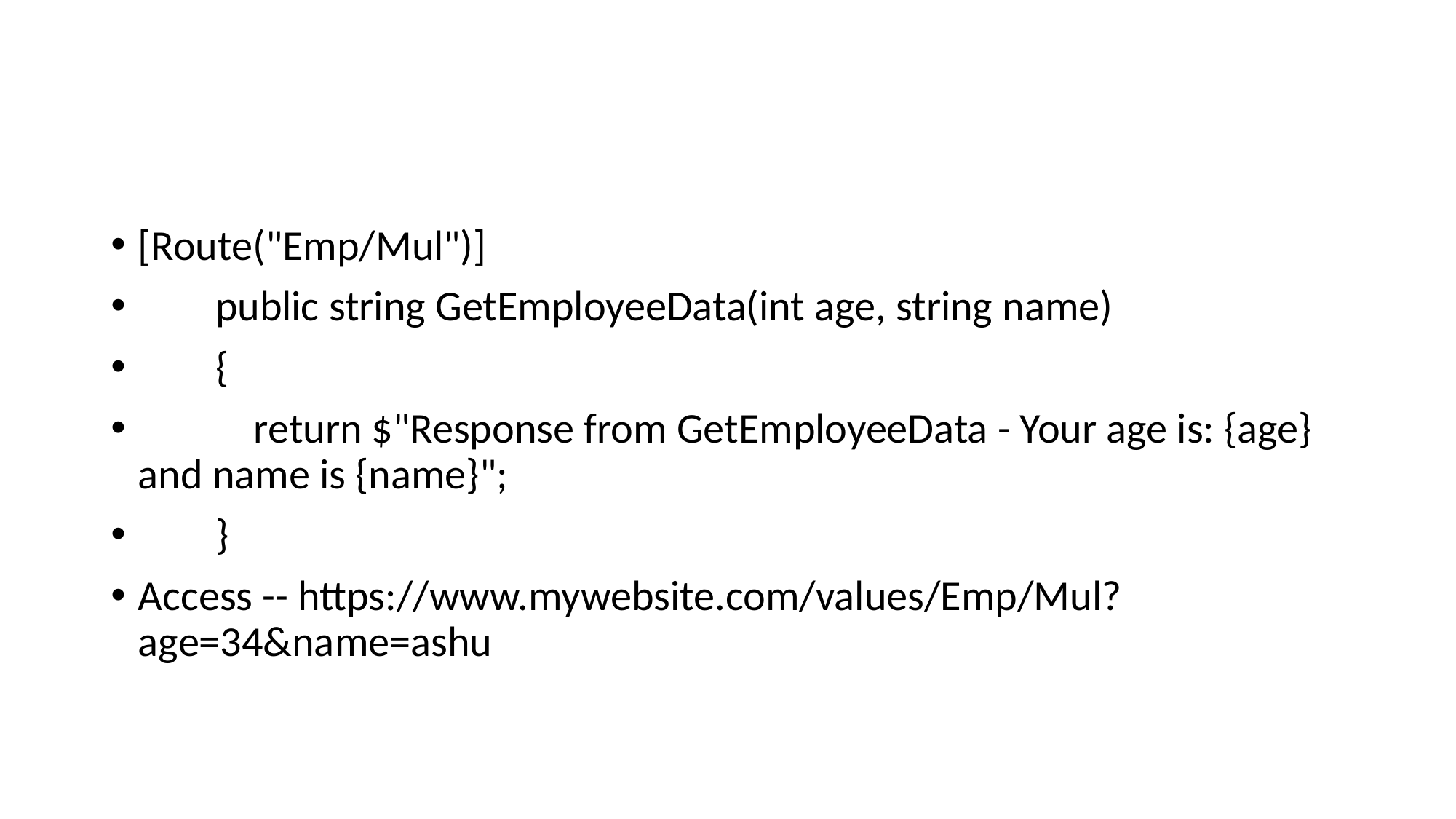

#
[Route("Emp/Mul")]
        public string GetEmployeeData(int age, string name)
        {
            return $"Response from GetEmployeeData - Your age is: {age} and name is {name}";
        }
Access -- https://www.mywebsite.com/values/Emp/Mul?age=34&name=ashu